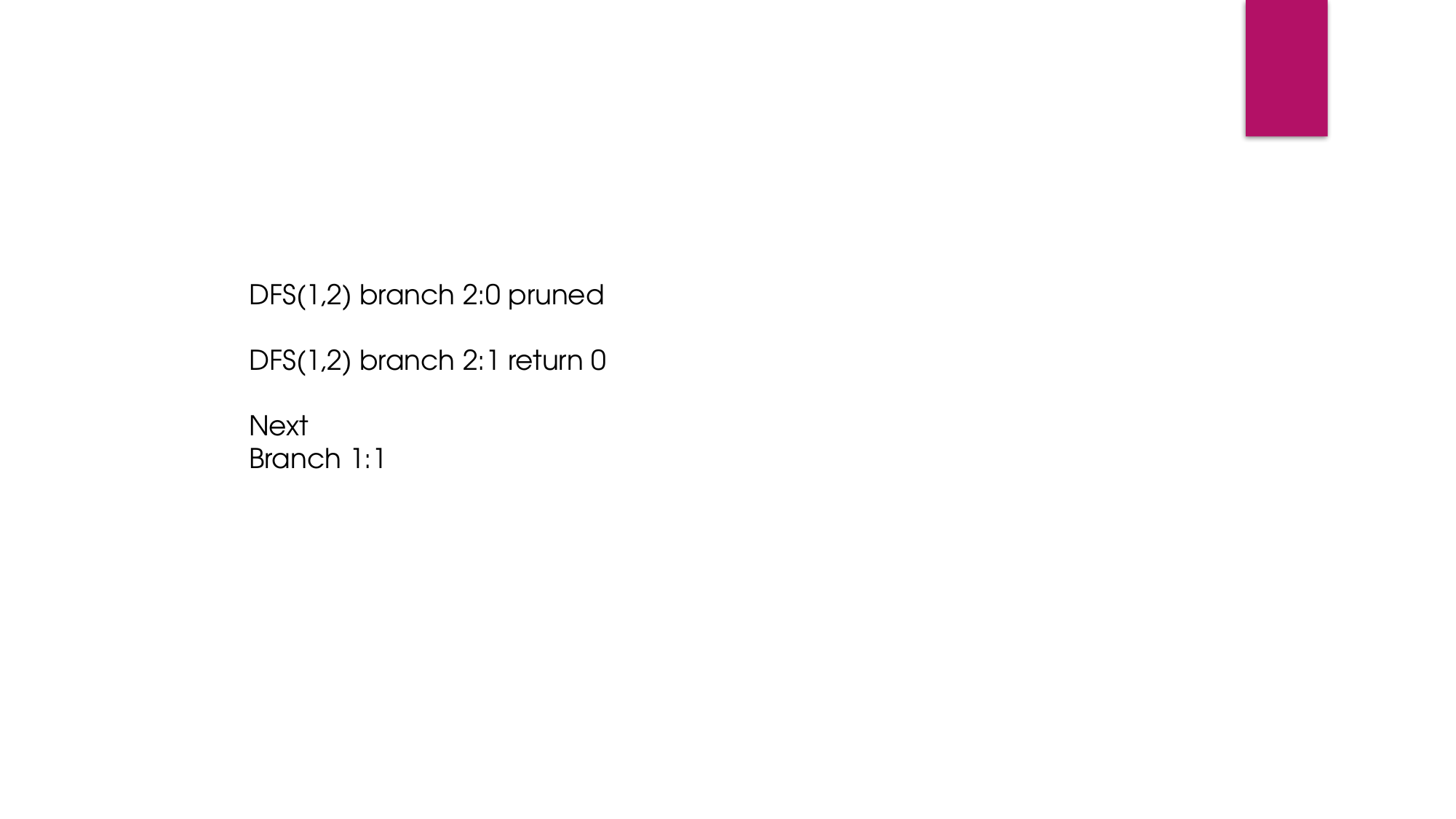

DFS(1,2) branch 2:0 pruned

DFS(1,2) branch 2:1 return 0

Next
Branch 1:1